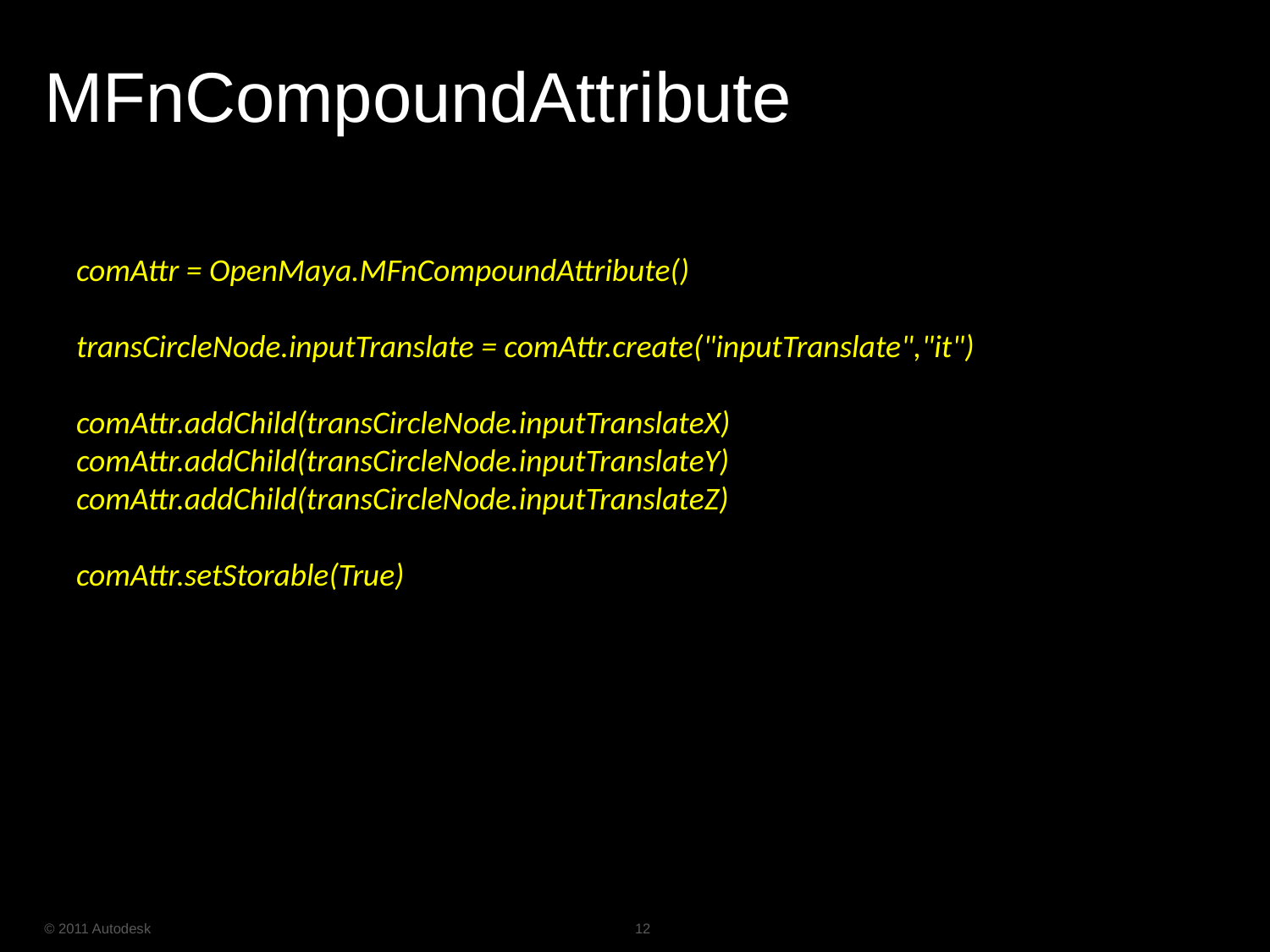

# MFnCompoundAttribute
comAttr = OpenMaya.MFnCompoundAttribute()

transCircleNode.inputTranslate = comAttr.create("inputTranslate","it")

comAttr.addChild(transCircleNode.inputTranslateX)
comAttr.addChild(transCircleNode.inputTranslateY)
comAttr.addChild(transCircleNode.inputTranslateZ)

comAttr.setStorable(True)